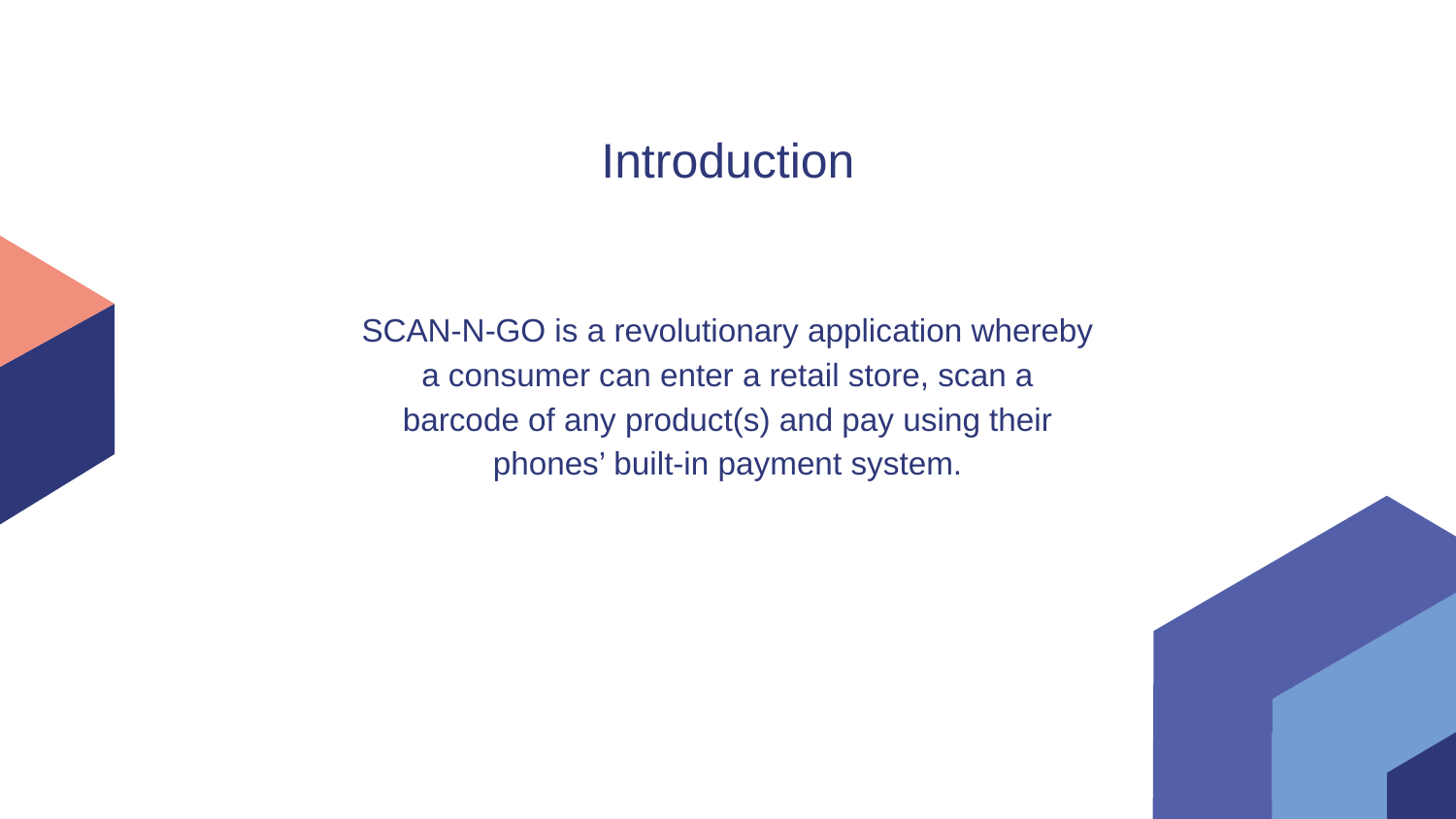

# Introduction
SCAN-N-GO is a revolutionary application whereby a consumer can enter a retail store, scan a barcode of any product(s) and pay using their phones’ built-in payment system.